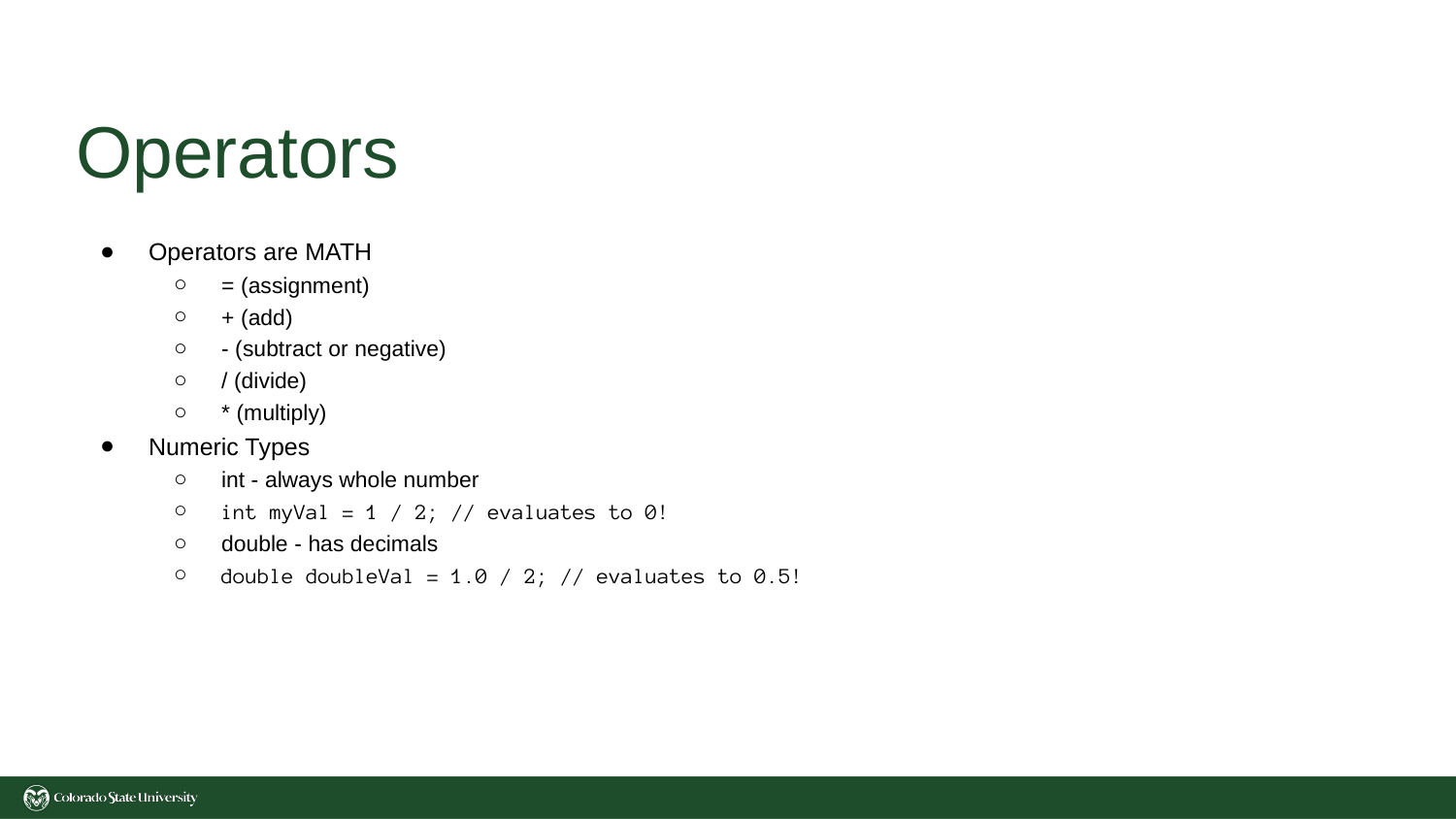

# Operators
Operators are MATH
= (assignment)
+ (add)
- (subtract or negative)
/ (divide)
* (multiply)
Numeric Types
int - always whole number
int myVal = 1 / 2; // evaluates to 0!
double - has decimals
double doubleVal = 1.0 / 2; // evaluates to 0.5!